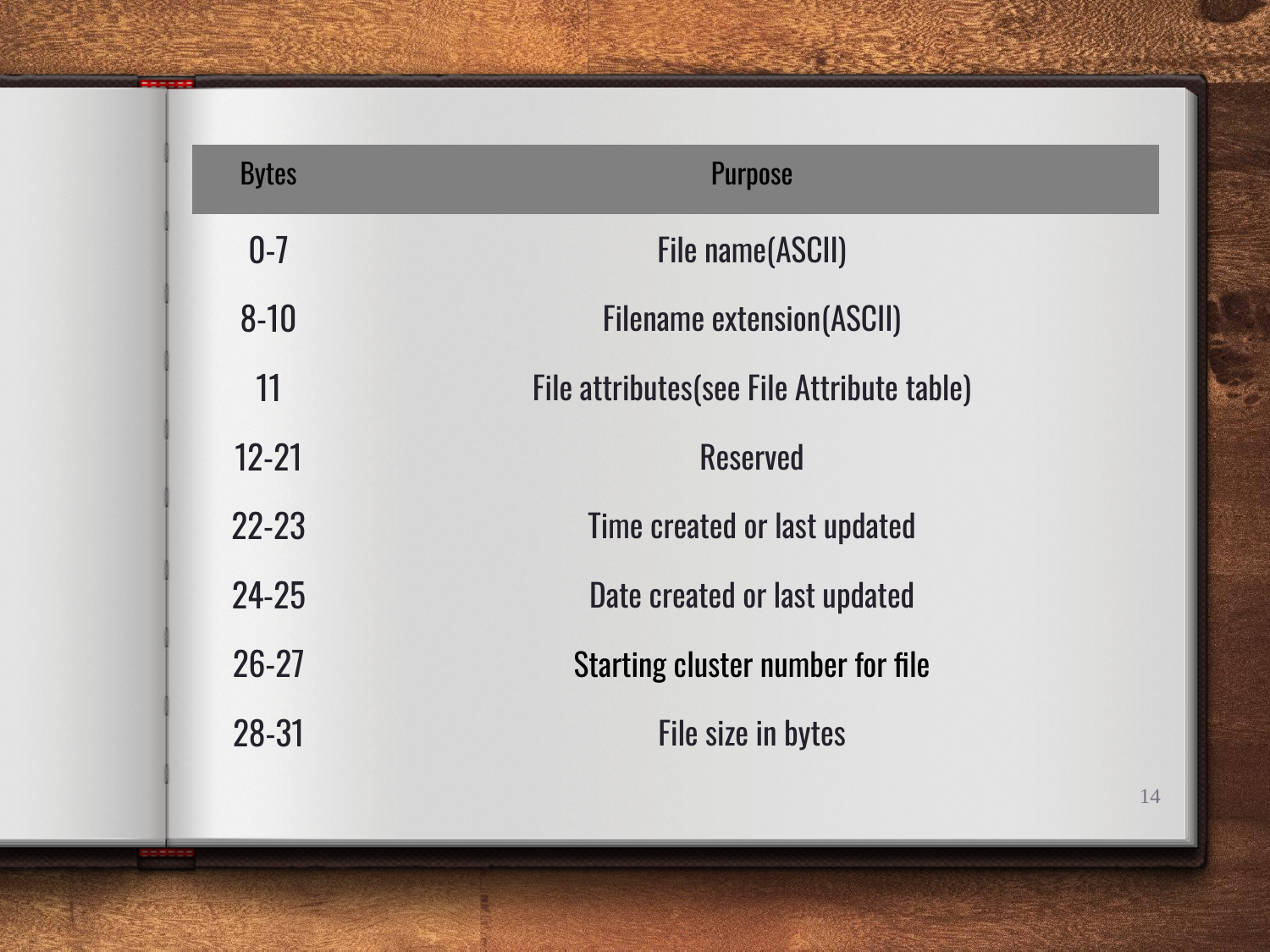

| Bytes | Purpose |
| --- | --- |
| 0-7 | File name(ASCII) |
| 8-10 | Filename extension(ASCII) |
| 11 | File attributes(see File Attribute table) |
| 12-21 | Reserved |
| 22-23 | Time created or last updated |
| 24-25 | Date created or last updated |
| 26-27 | Starting cluster number for file |
| 28-31 | File size in bytes |
14